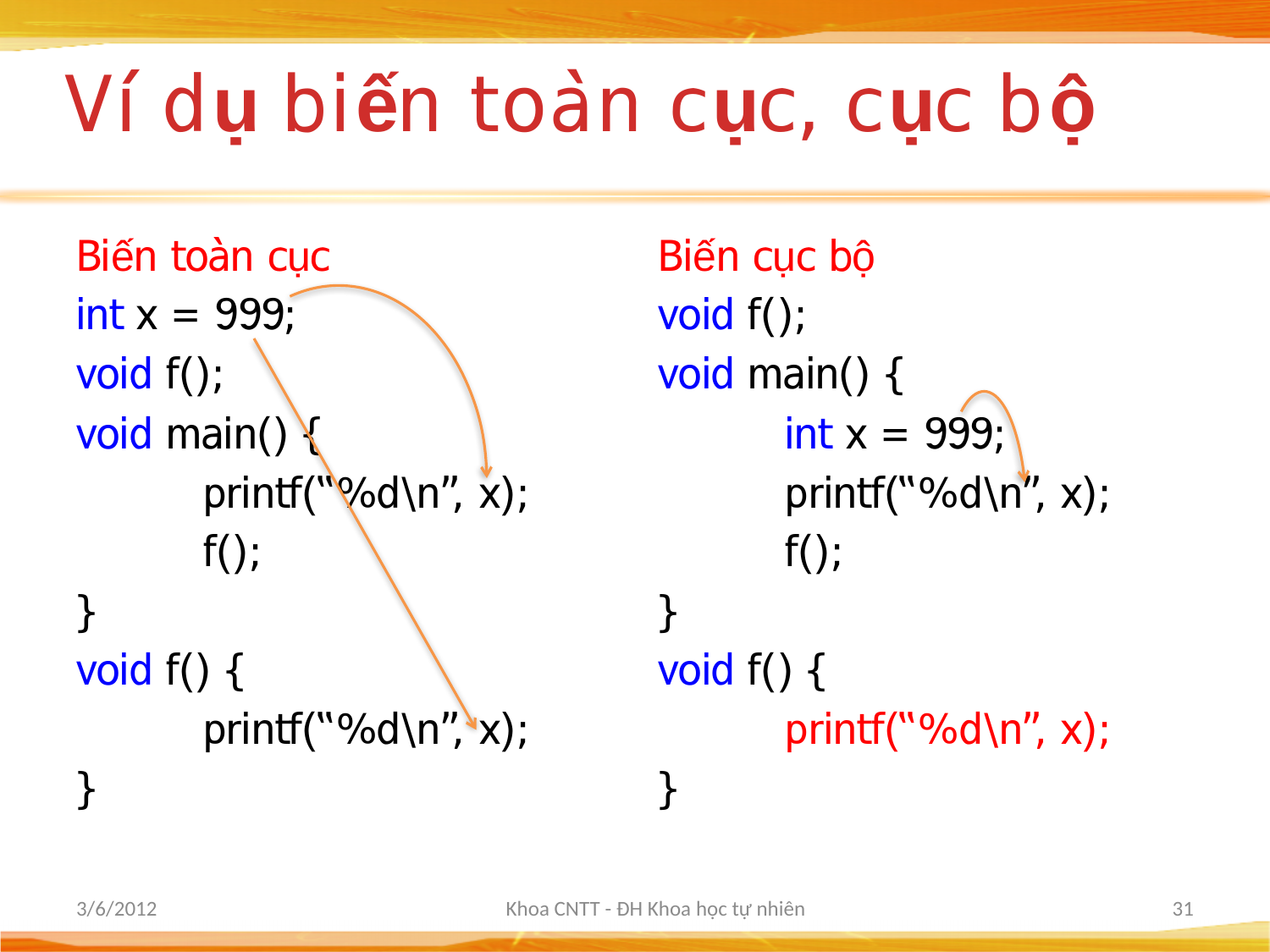

# Ví dụ biến toàn cục, cục bộ
Biến toàn cục
int x = 999;
void f();
void main() {
	printf(“%d\n”, x);
	f();
}
void f() {
	printf(“%d\n”, x);
}
Biến cục bộ
void f();
void main() {
	int x = 999;
	printf(“%d\n”, x);
	f();
}
void f() {
	printf(“%d\n”, x);
}

3/6/2012
Khoa CNTT - ĐH Khoa học tự nhiên
31